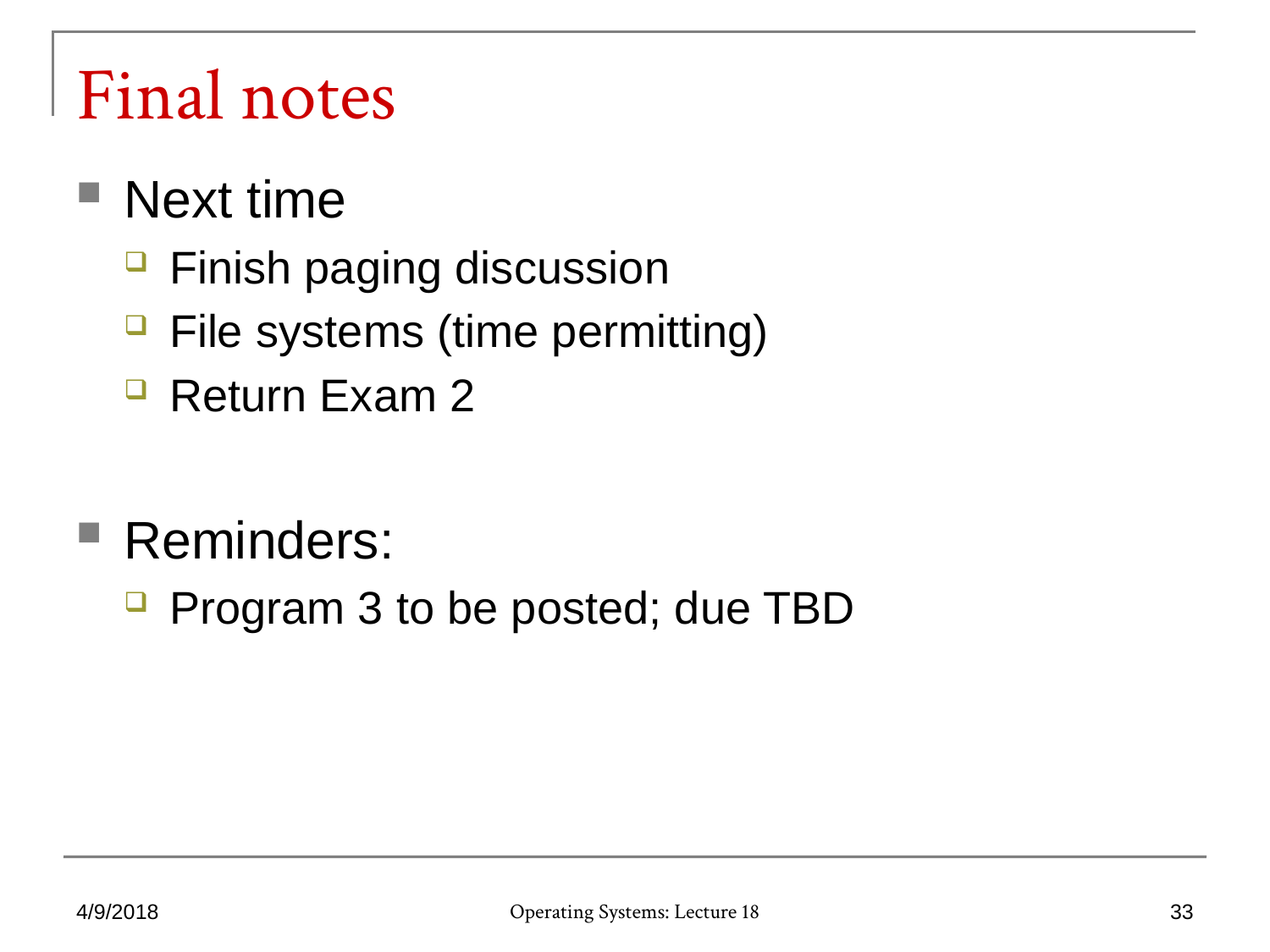

# Final notes
Next time
Finish paging discussion
File systems (time permitting)
Return Exam 2

Reminders:
Program 3 to be posted; due TBD

4/9/2018
33
Operating Systems: Lecture 18